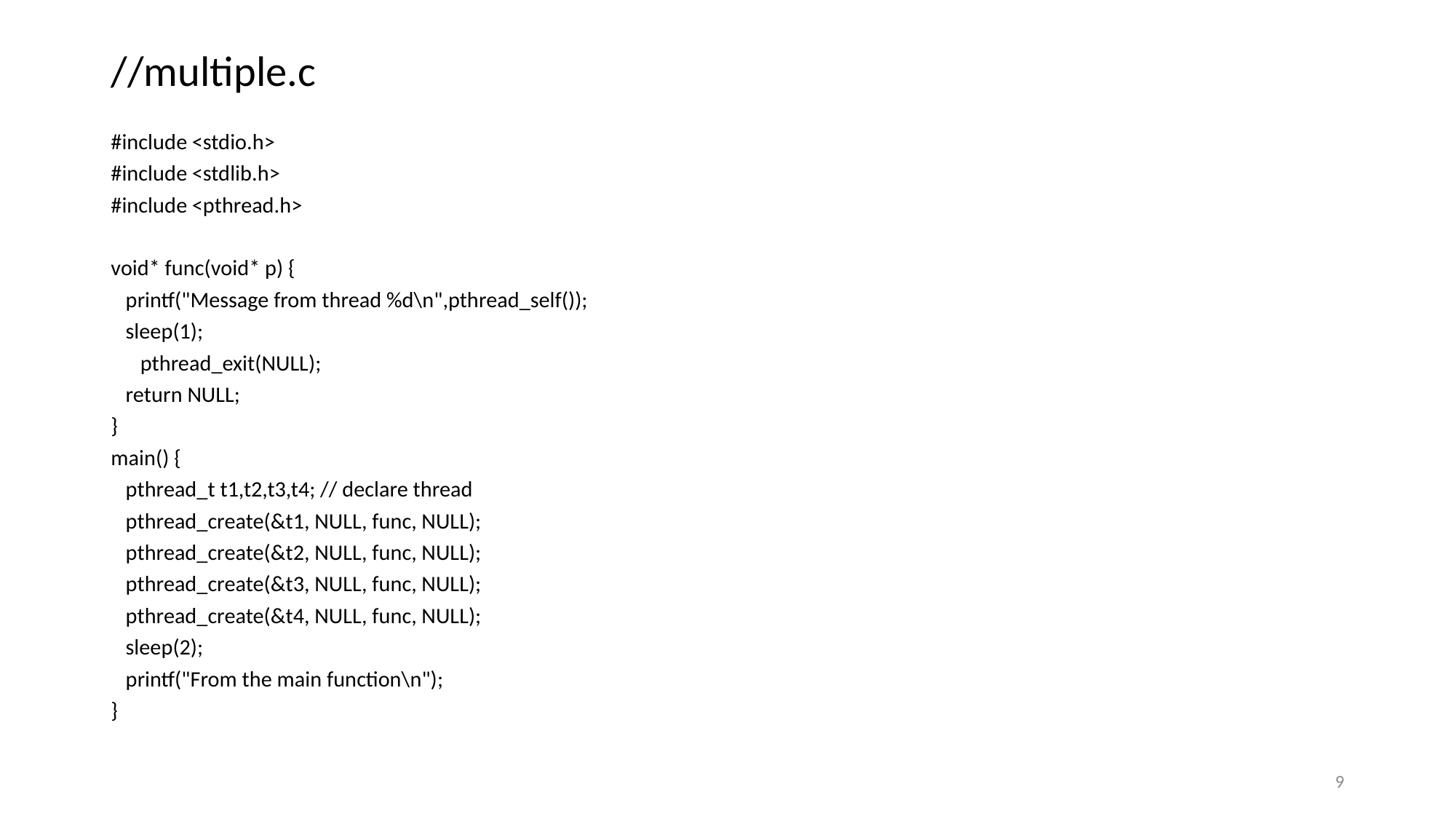

# //multiple.c
#include <stdio.h>
#include <stdlib.h>
#include <pthread.h>

void* func(void* p) {
   printf("Message from thread %d\n",pthread_self());
   sleep(1);
      pthread_exit(NULL);
   return NULL;
}
main() {
   pthread_t t1,t2,t3,t4; // declare thread
   pthread_create(&t1, NULL, func, NULL);
   pthread_create(&t2, NULL, func, NULL);
   pthread_create(&t3, NULL, func, NULL);
   pthread_create(&t4, NULL, func, NULL);
   sleep(2);
   printf("From the main function\n");
}
9